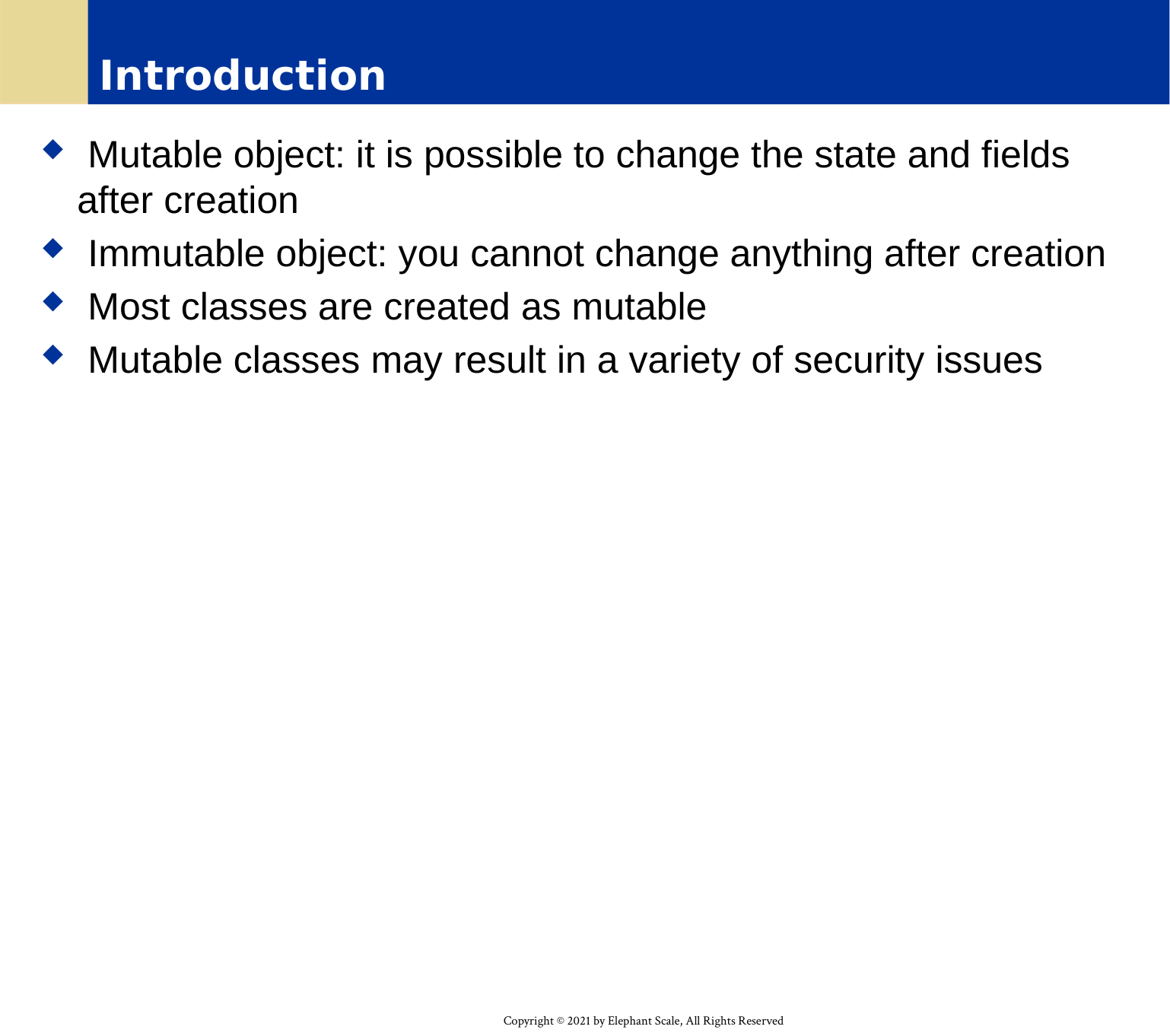

# Introduction
 Mutable object: it is possible to change the state and fields after creation
 Immutable object: you cannot change anything after creation
 Most classes are created as mutable
 Mutable classes may result in a variety of security issues
Copyright © 2021 by Elephant Scale, All Rights Reserved